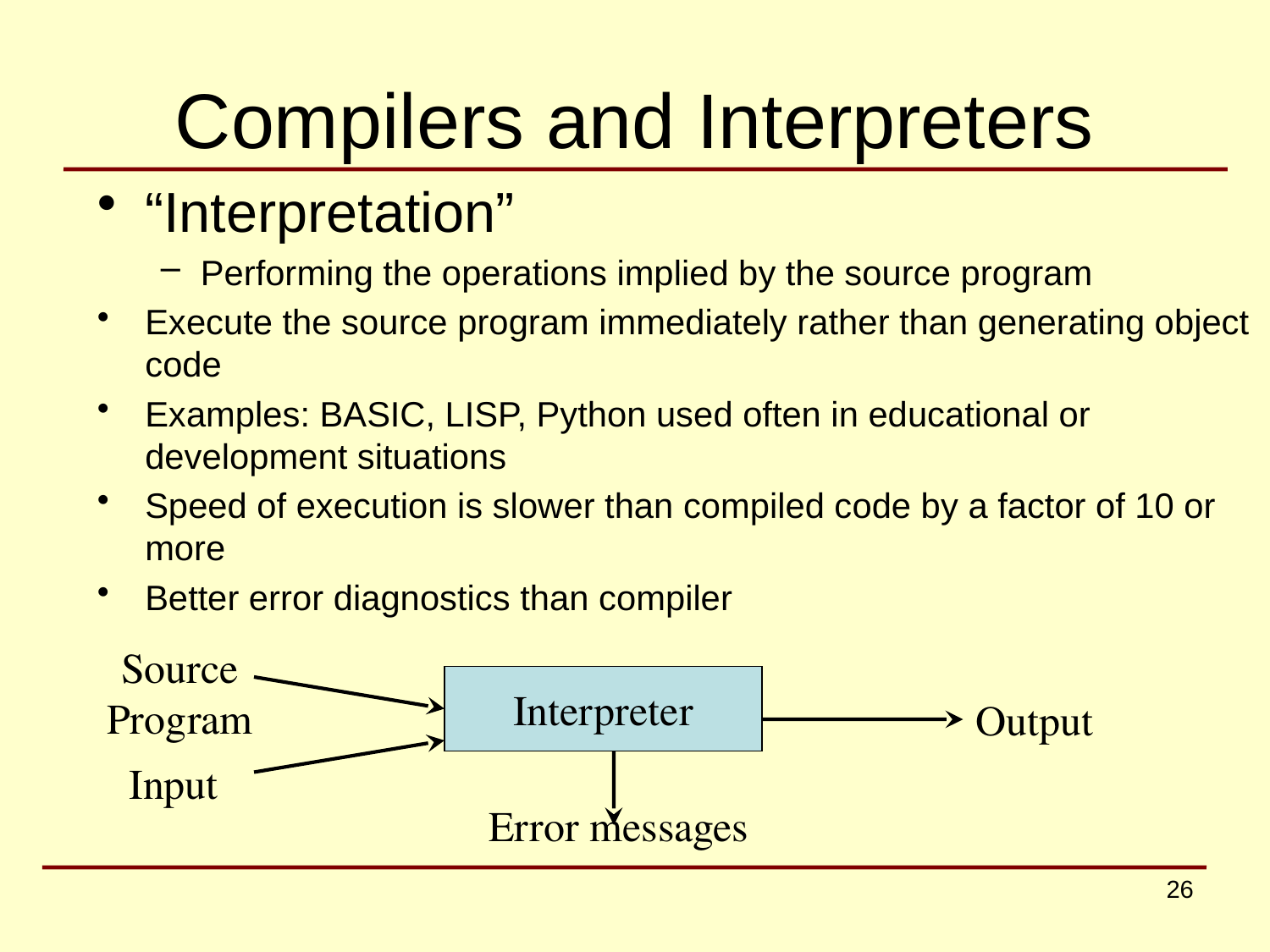

# Compilers and Interpreters

“Interpretation”
Performing the operations implied by the source program
Execute the source program immediately rather than generating object code
Examples: BASIC, LISP, Python used often in educational or development situations
Speed of execution is slower than compiled code by a factor of 10 or more
Better error diagnostics than compiler

Source
Program
Interpreter

Output

Input

Error messages
26